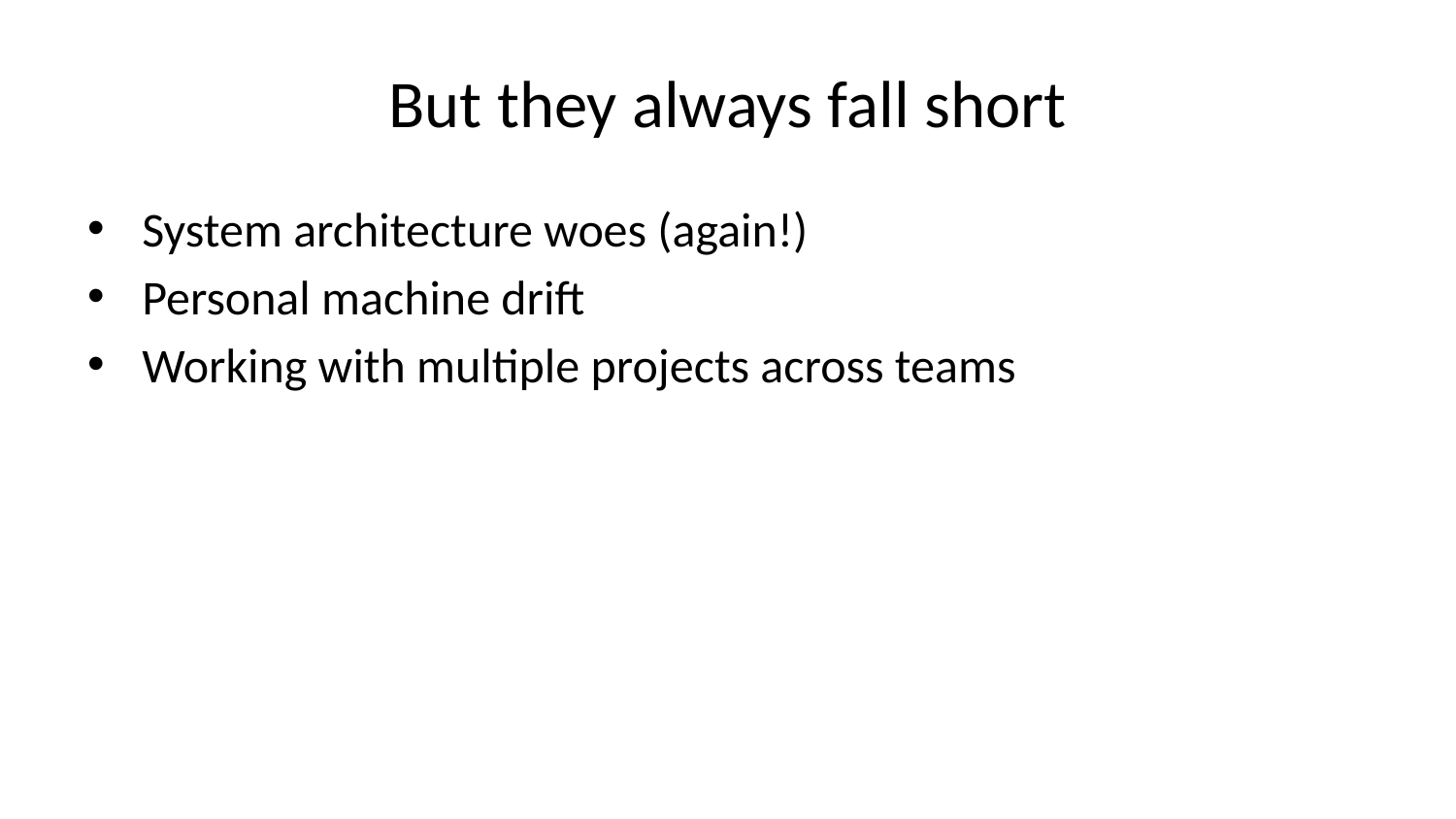

# But they always fall short
System architecture woes (again!)
Personal machine drift
Working with multiple projects across teams